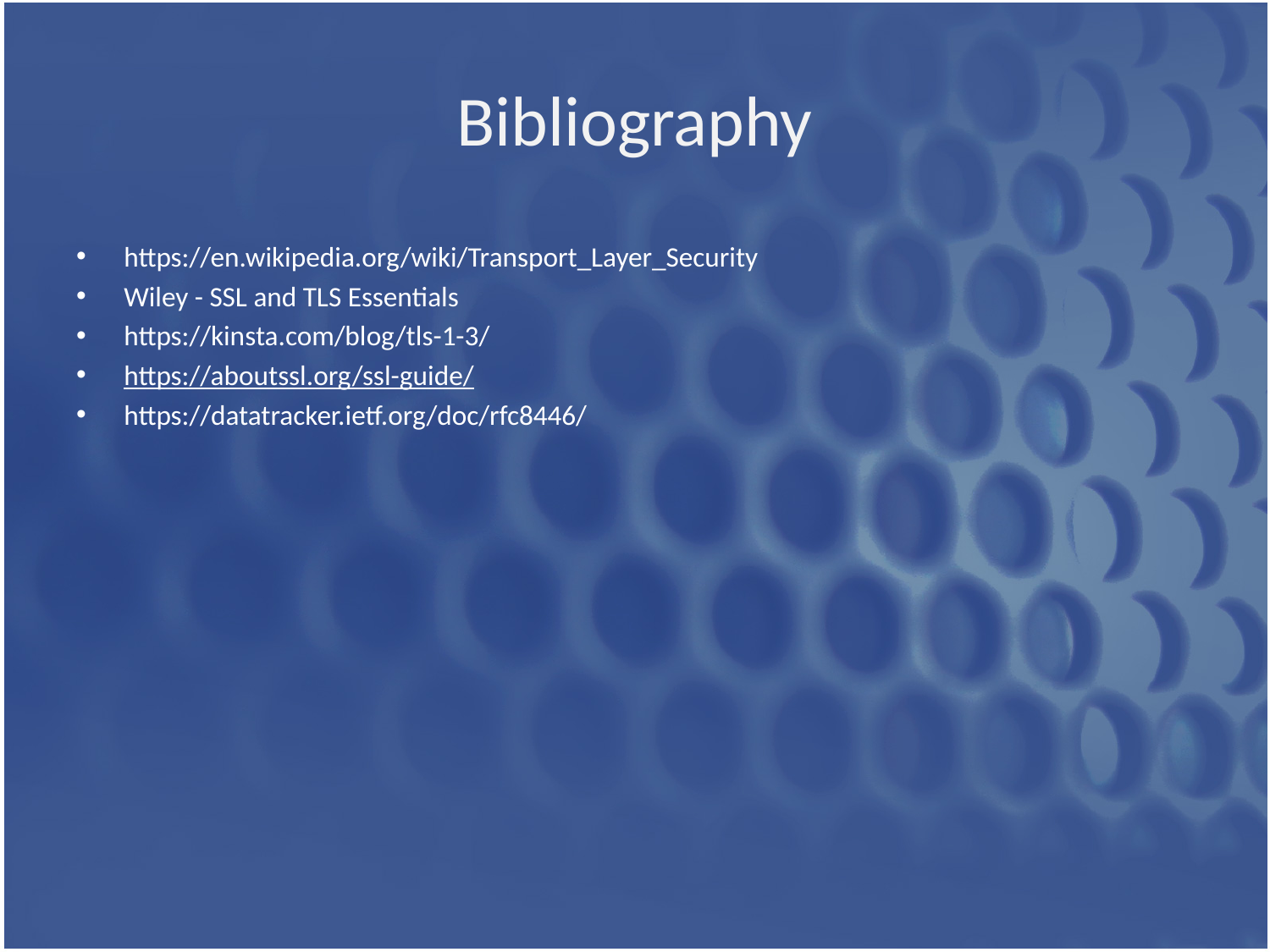

# Bibliography
https://en.wikipedia.org/wiki/Transport_Layer_Security
Wiley - SSL and TLS Essentials
https://kinsta.com/blog/tls-1-3/
https://aboutssl.org/ssl-guide/
https://datatracker.ietf.org/doc/rfc8446/